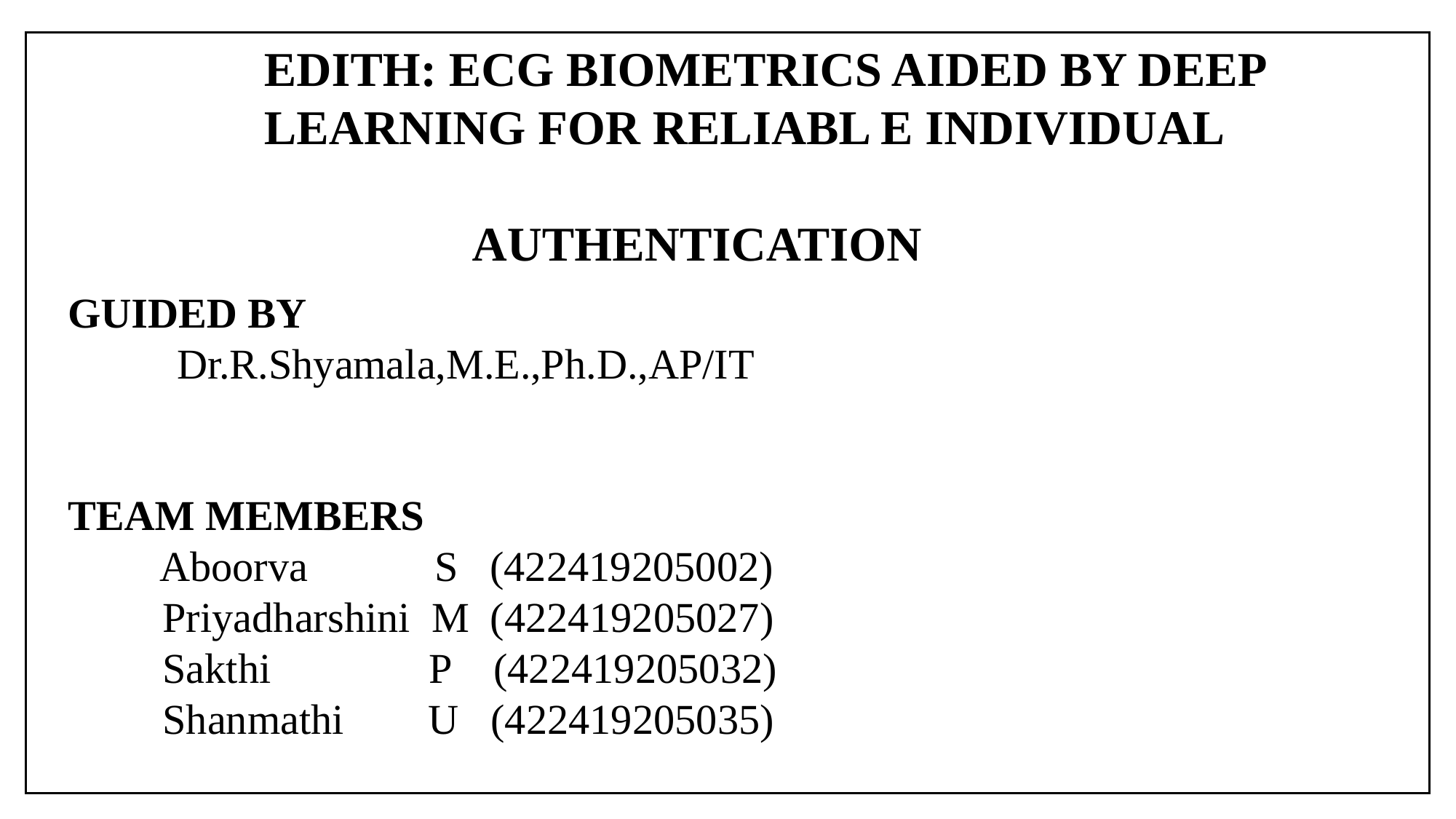

EDITH: ECG BIOMETRICS AIDED BY DEEP 	LEARNING FOR RELIABL E INDIVIDUAL
                          AUTHENTICATION

GUIDED BY
Dr.R.Shyamala,M.E.,Ph.D.,AP/IT
TEAM MEMBERS
            Aboorva            S   (422419205002)
         Priyadharshini  M  (422419205027)
         Sakthi               P    (422419205032)
         Shanmathi        U   (422419205035)